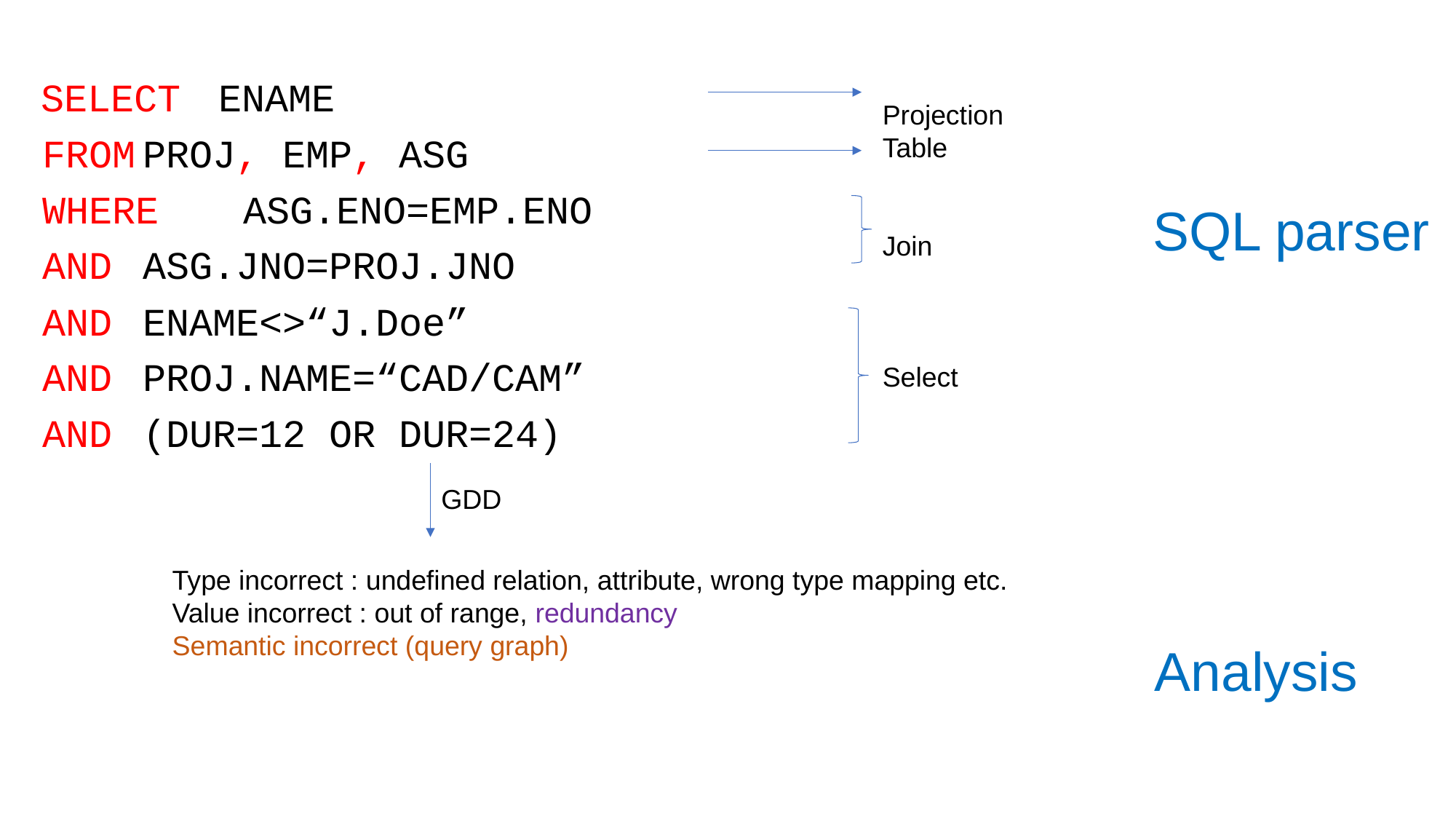

SELECT	ENAME
	FROM	PROJ, EMP, ASG
	WHERE 	ASG.ENO=EMP.ENO
		AND	ASG.JNO=PROJ.JNO
		AND	ENAME<>“J.Doe”
		AND	PROJ.NAME=“CAD/CAM”
		AND	(DUR=12 OR DUR=24)

Projection
Table

Join

Select
SQL parser

GDD
Type incorrect : undefined relation, attribute, wrong type mapping etc.
Value incorrect : out of range, redundancy
Semantic incorrect (query graph)
Analysis